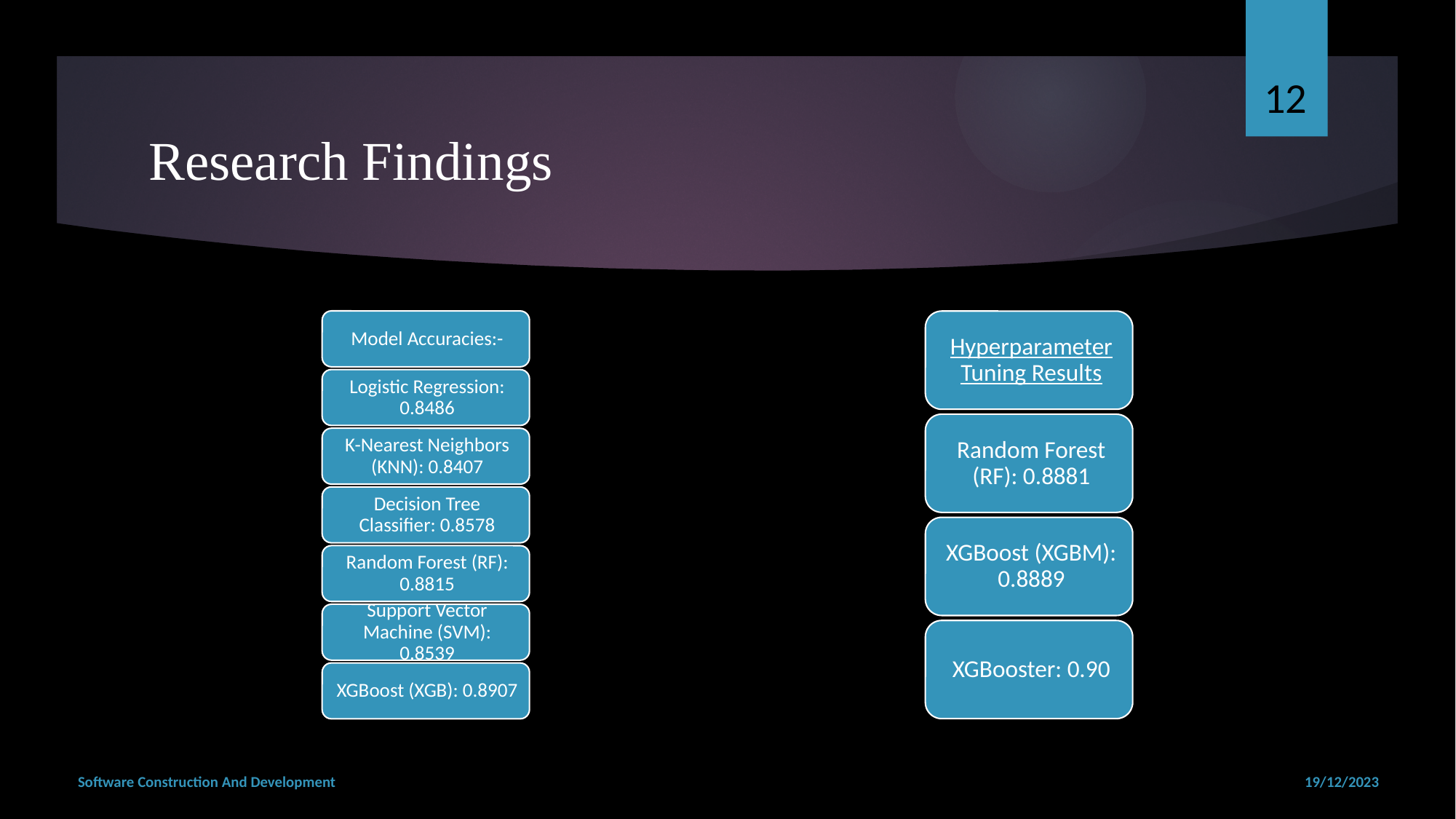

12
# Research Findings
Model Accuracies:-
Logistic Regression: 0.8486
K-Nearest Neighbors (KNN): 0.8407
Decision Tree Classifier: 0.8578
Random Forest (RF): 0.8815
Support Vector Machine (SVM): 0.8539
XGBoost (XGB): 0.8907
Hyperparameter Tuning Results
Random Forest (RF): 0.8881
XGBoost (XGBM): 0.8889
XGBooster: 0.90
Software Construction And Development
19/12/2023